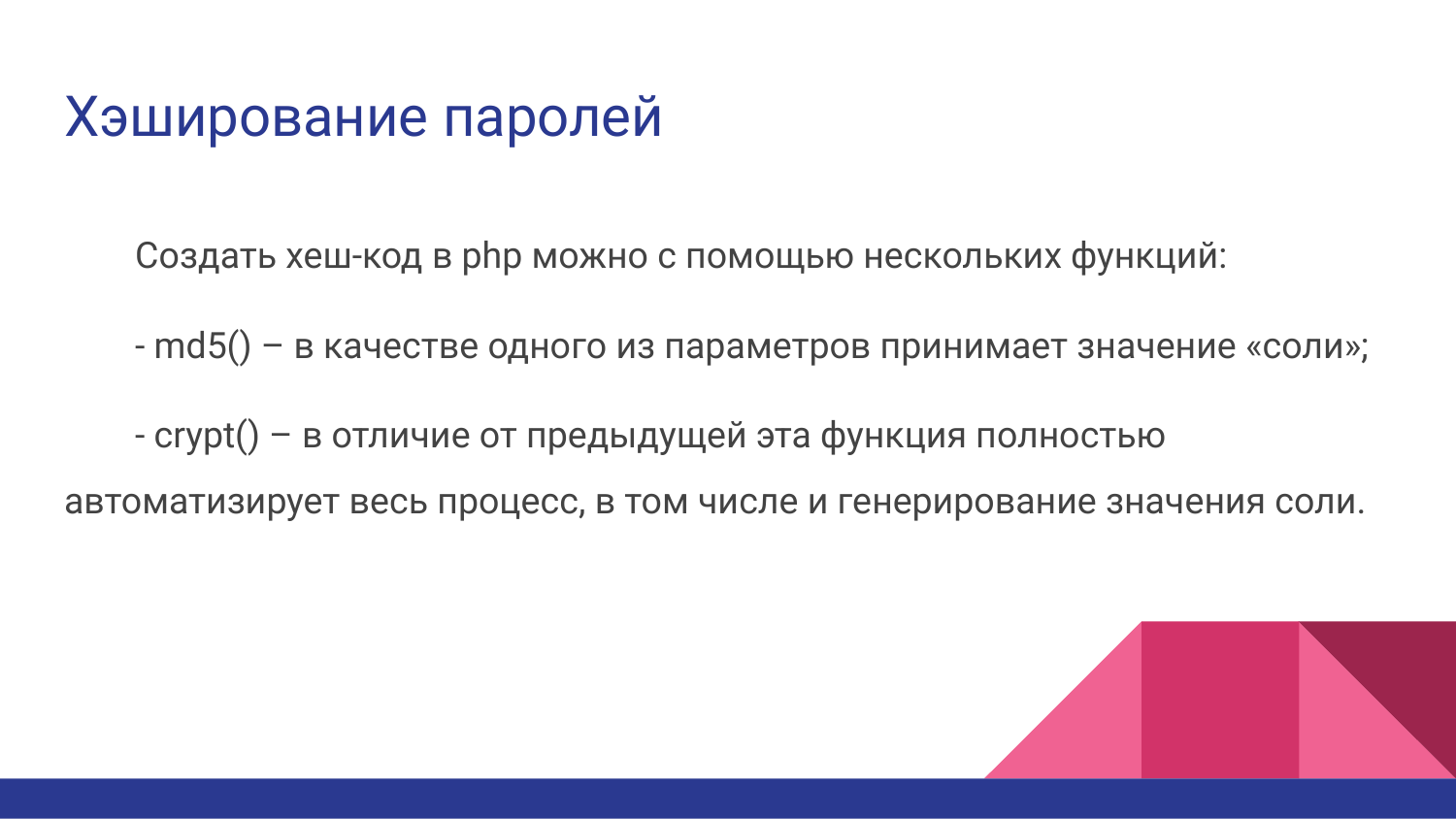

# Хэширование паролей
Создать хеш-код в php можно с помощью нескольких функций:
- md5() – в качестве одного из параметров принимает значение «соли»;
- crypt() – в отличие от предыдущей эта функция полностью автоматизирует весь процесс, в том числе и генерирование значения соли.